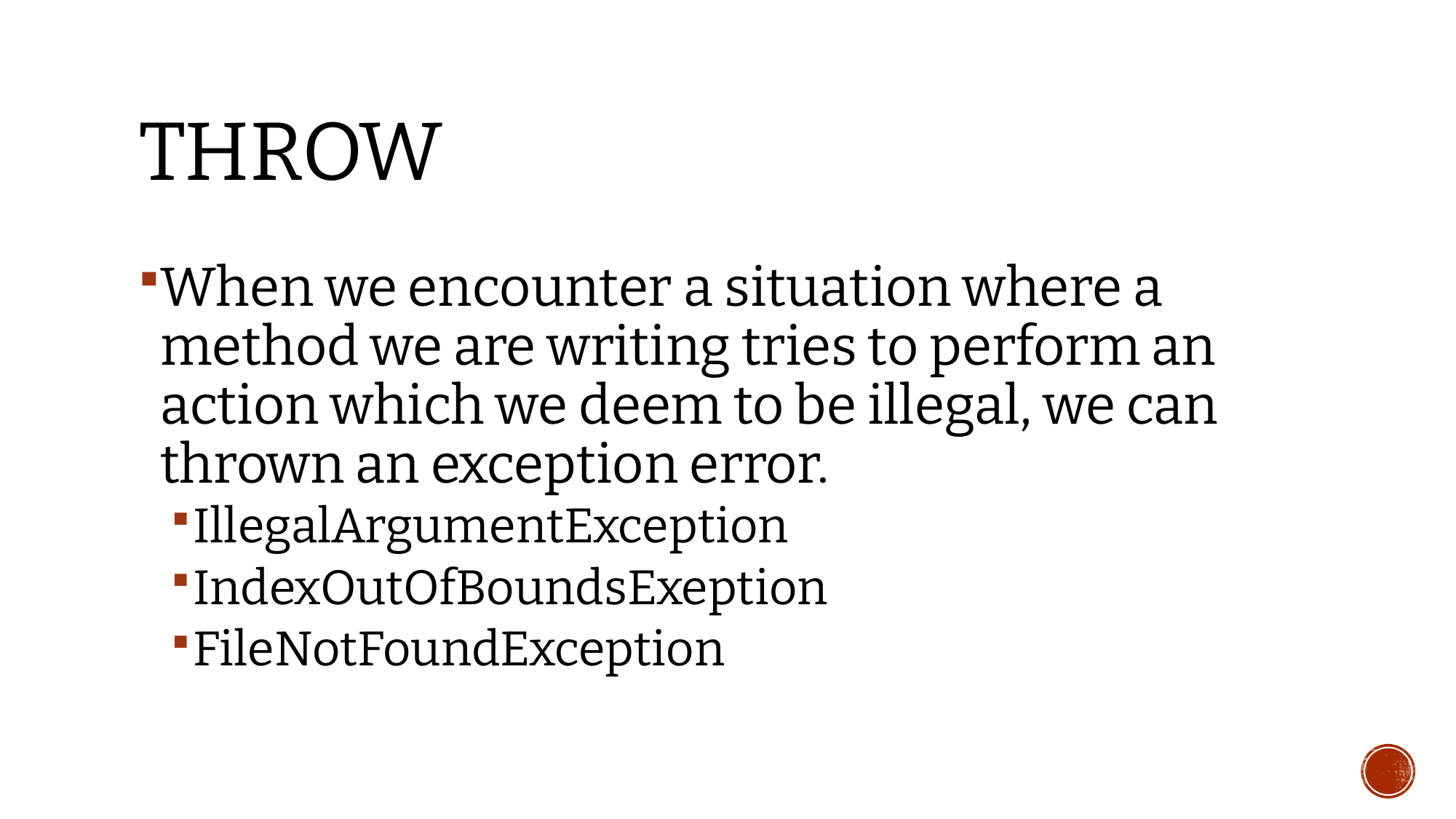

# Throw
When we encounter a situation where a method we are writing tries to perform an action which we deem to be illegal, we can thrown an exception error.
IllegalArgumentException
IndexOutOfBoundsExeption
FileNotFoundException